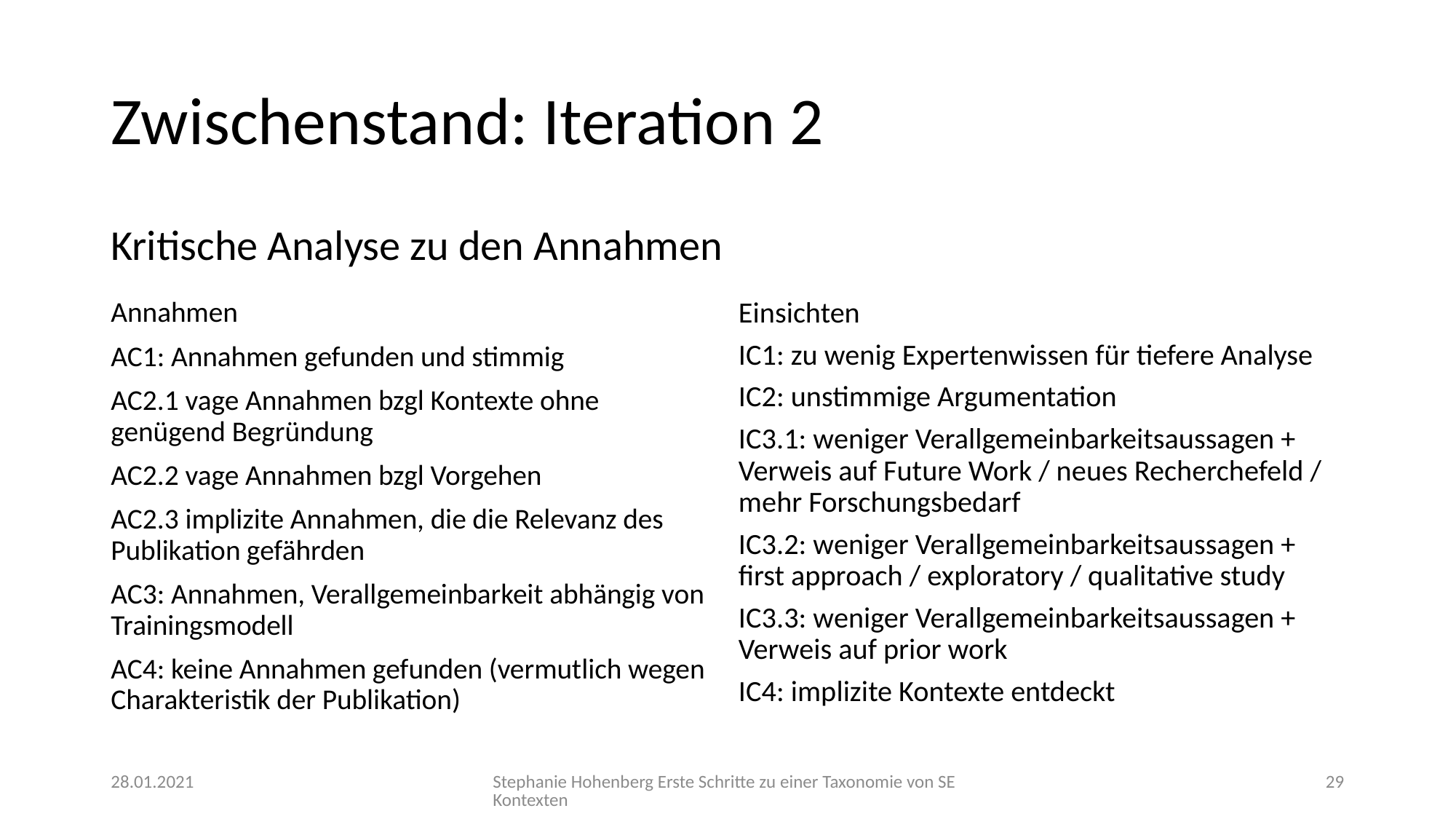

# Zwischenstand: Iteration 2
Kritische Analyse zu den Annahmen

Einsichten
IC1: zu wenig Expertenwissen für tiefere Analyse
IC2: unstimmige Argumentation
IC3.1: weniger Verallgemeinbarkeitsaussagen + Verweis auf Future Work / neues Recherchefeld / mehr Forschungsbedarf
IC3.2: weniger Verallgemeinbarkeitsaussagen + first approach / exploratory / qualitative study
IC3.3: weniger Verallgemeinbarkeitsaussagen + Verweis auf prior work
IC4: implizite Kontexte entdeckt

Annahmen
AC1: Annahmen gefunden und stimmig
AC2.1 vage Annahmen bzgl Kontexte ohne genügend Begründung
AC2.2 vage Annahmen bzgl Vorgehen
AC2.3 implizite Annahmen, die die Relevanz des Publikation gefährden
AC3: Annahmen, Verallgemeinbarkeit abhängig von Trainingsmodell
AC4: keine Annahmen gefunden (vermutlich wegen Charakteristik der Publikation)
28.01.2021
Stephanie Hohenberg
Erste Schritte zu einer Taxonomie von SE Kontexten
29